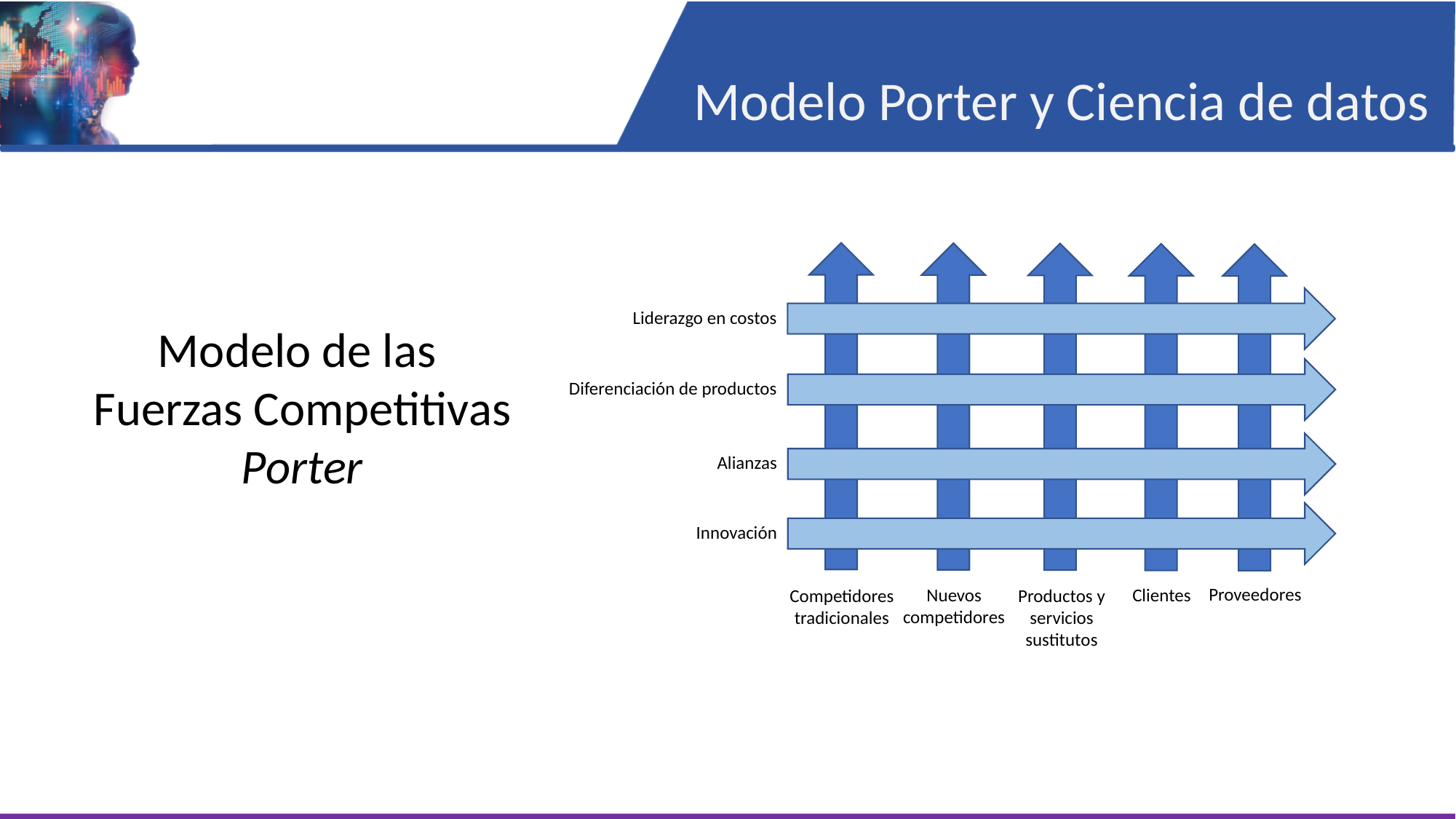

Modelo Porter y Ciencia de datos

Proveedores
Clientes
Nuevos competidores
Productos y servicios sustitutos
Competidores tradicionales

Liderazgo en costos

Diferenciación de productos

Alianzas

Innovación
Modelo de las
Fuerzas Competitivas
Porter